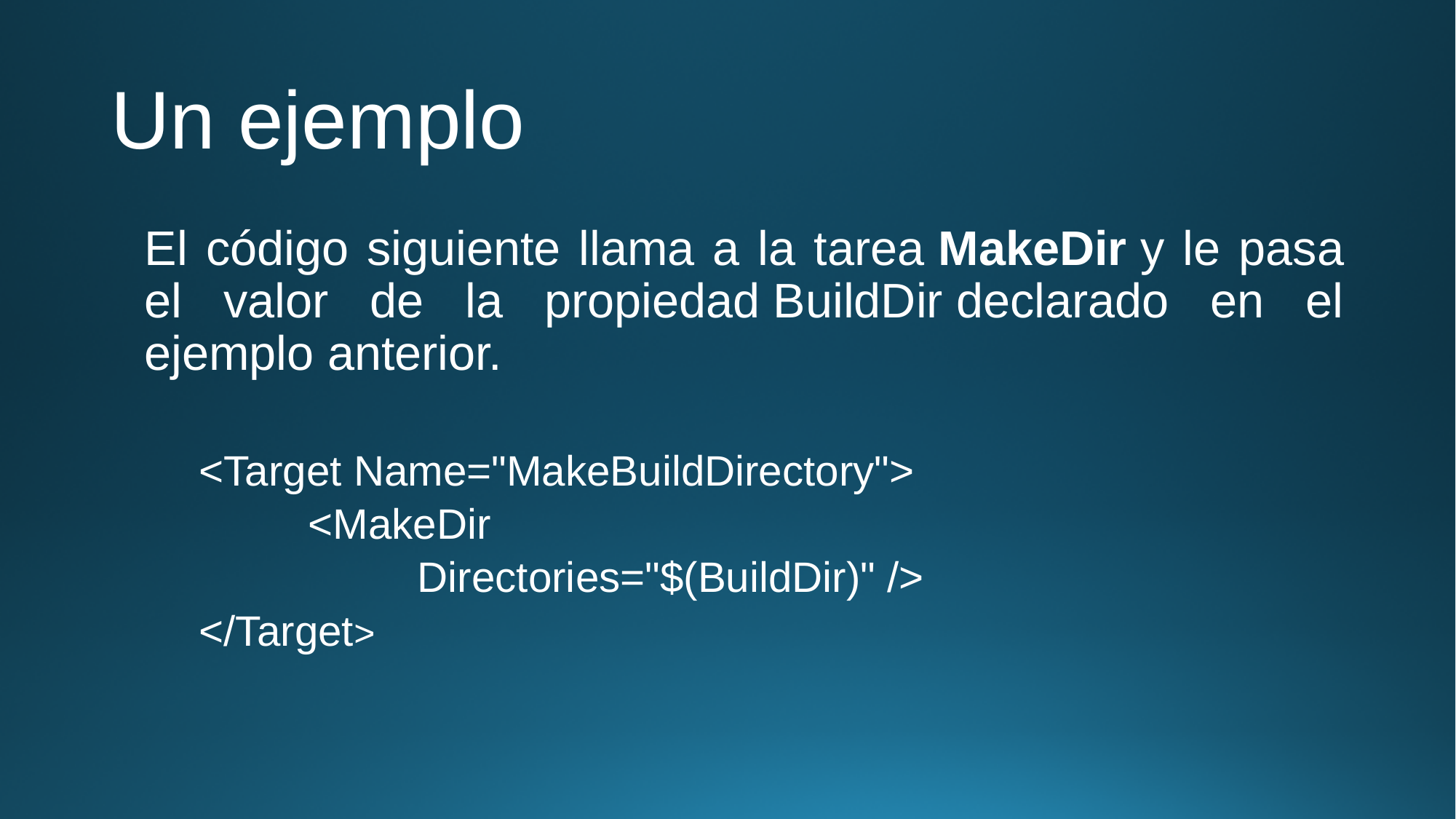

# Un ejemplo
El código siguiente llama a la tarea MakeDir y le pasa el valor de la propiedad BuildDir declarado en el ejemplo anterior.

<Target Name="MakeBuildDirectory">
	<MakeDir
		Directories="$(BuildDir)" />
</Target>